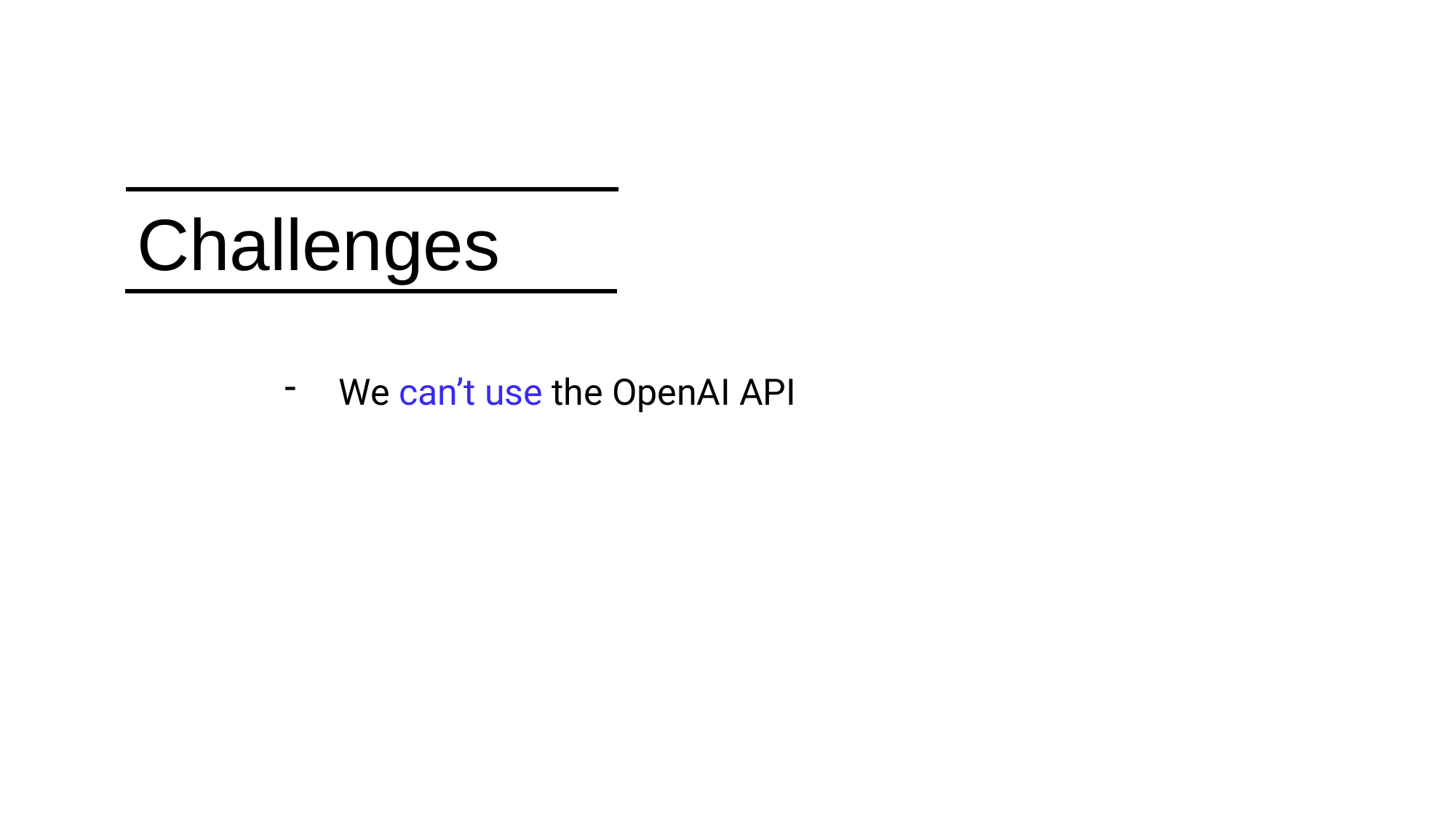

Challenges
We can’t use the OpenAI API